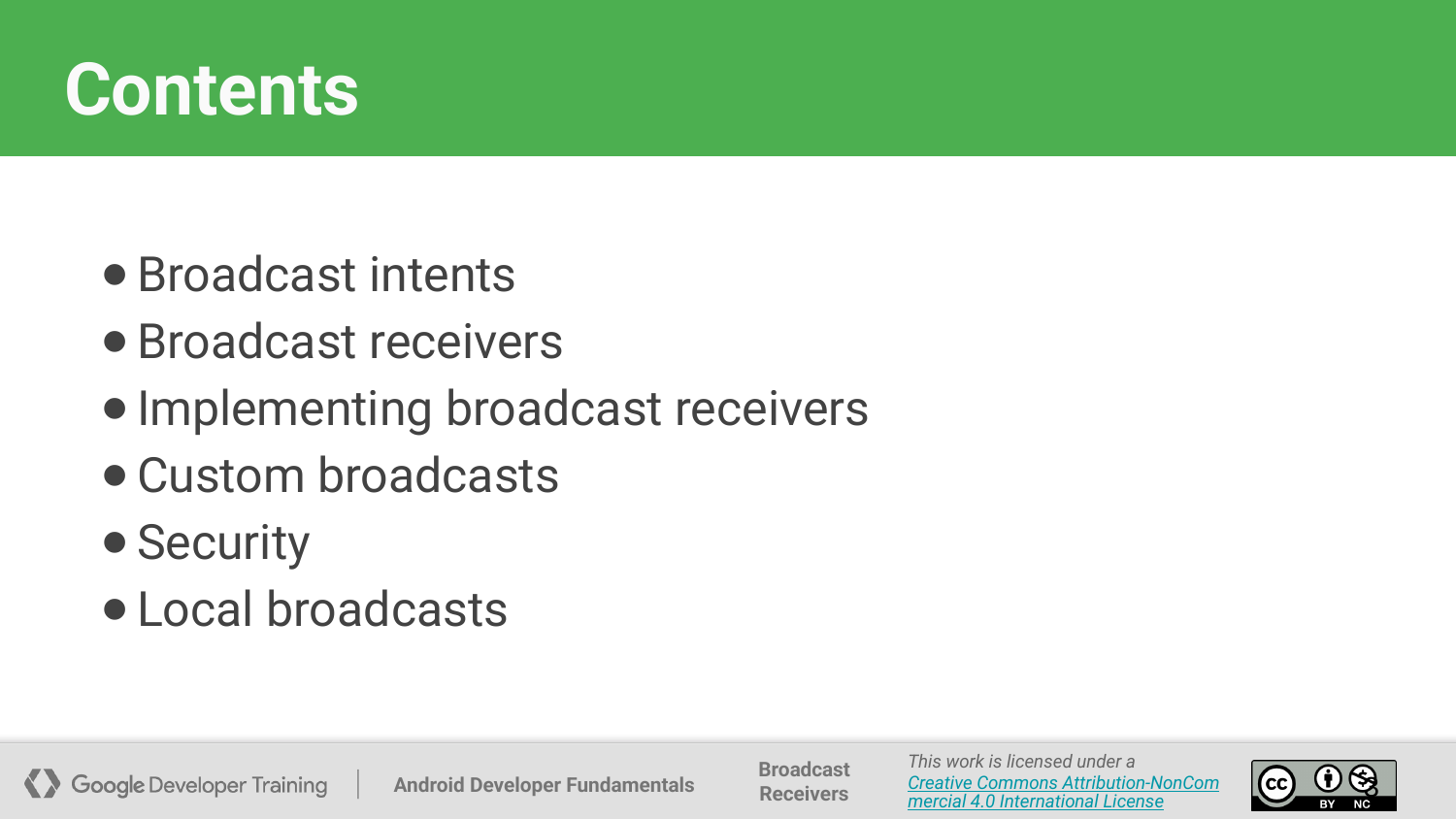

# Contents
Broadcast intents
Broadcast receivers
Implementing broadcast receivers
Custom broadcasts
Security
Local broadcasts
3